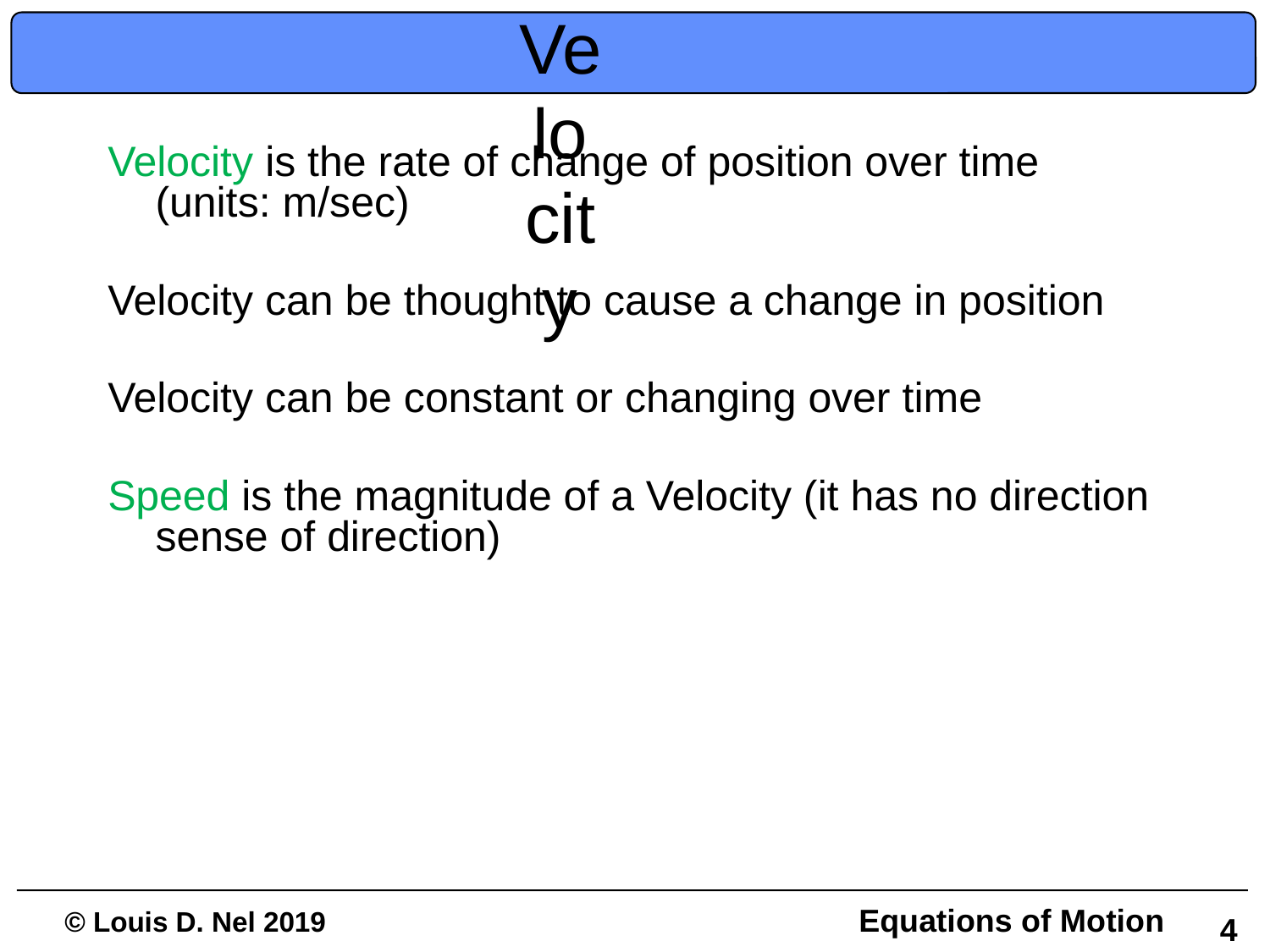

# Velocity
Velocity is the rate of change of position over time  (units: m/sec)

Velocity can be thought to cause a change in position

Velocity can be constant or changing over time

Speed is the magnitude of a Velocity (it has no direction sense of direction)